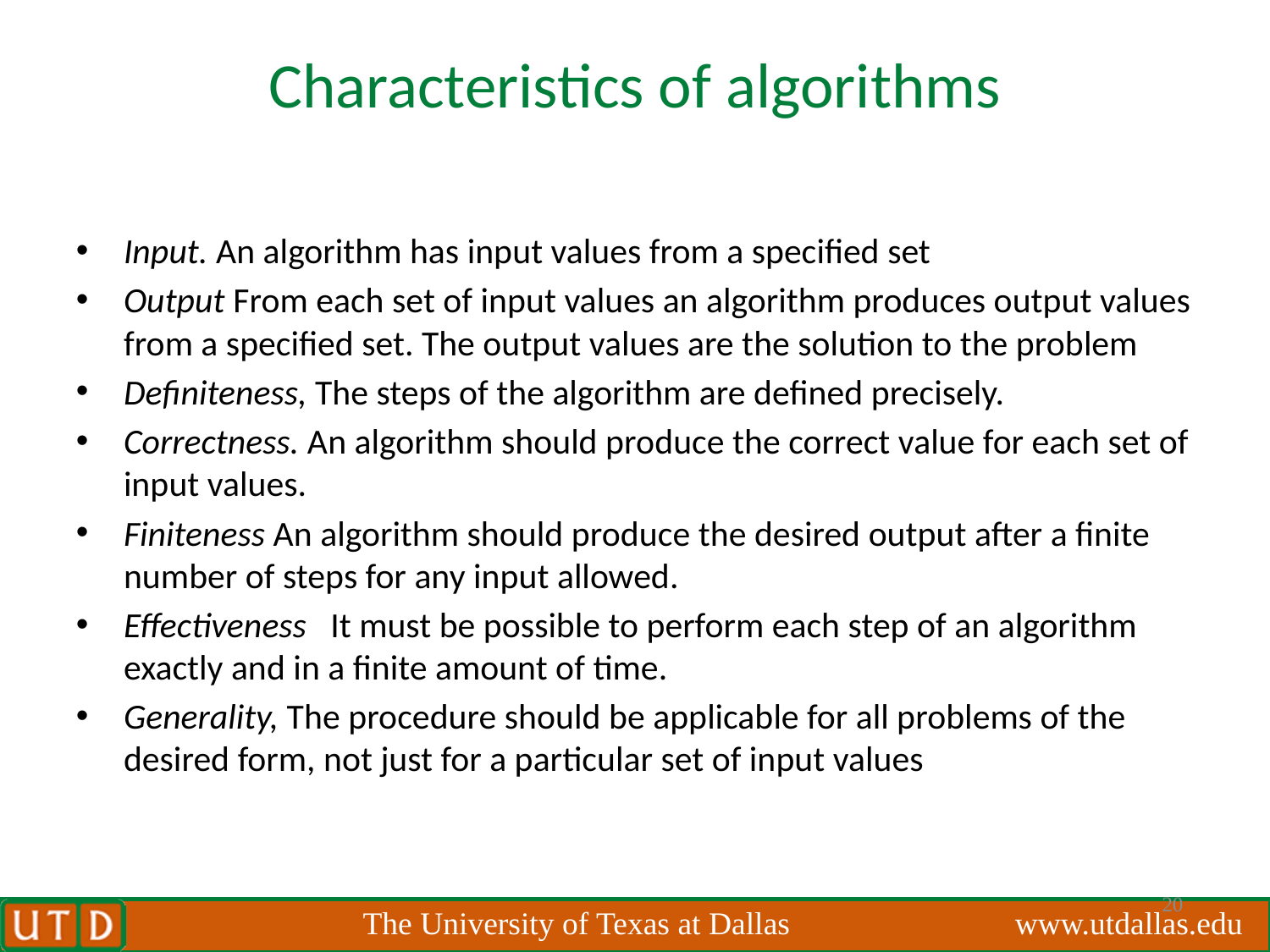

# Characteristics of algorithms
Input. An algorithm has input values from a specified set
Output From each set of input values an algorithm produces output values from a specified set. The output values are the solution to the problem
Definiteness, The steps of the algorithm are defined precisely.
Correctness. An algorithm should produce the correct value for each set of input values.
Finiteness An algorithm should produce the desired output after a finite number of steps for any input allowed.
Effectiveness   It must be possible to perform each step of an algorithm exactly and in a finite amount of time.
Generality, The procedure should be applicable for all problems of the desired form, not just for a particular set of input values
20